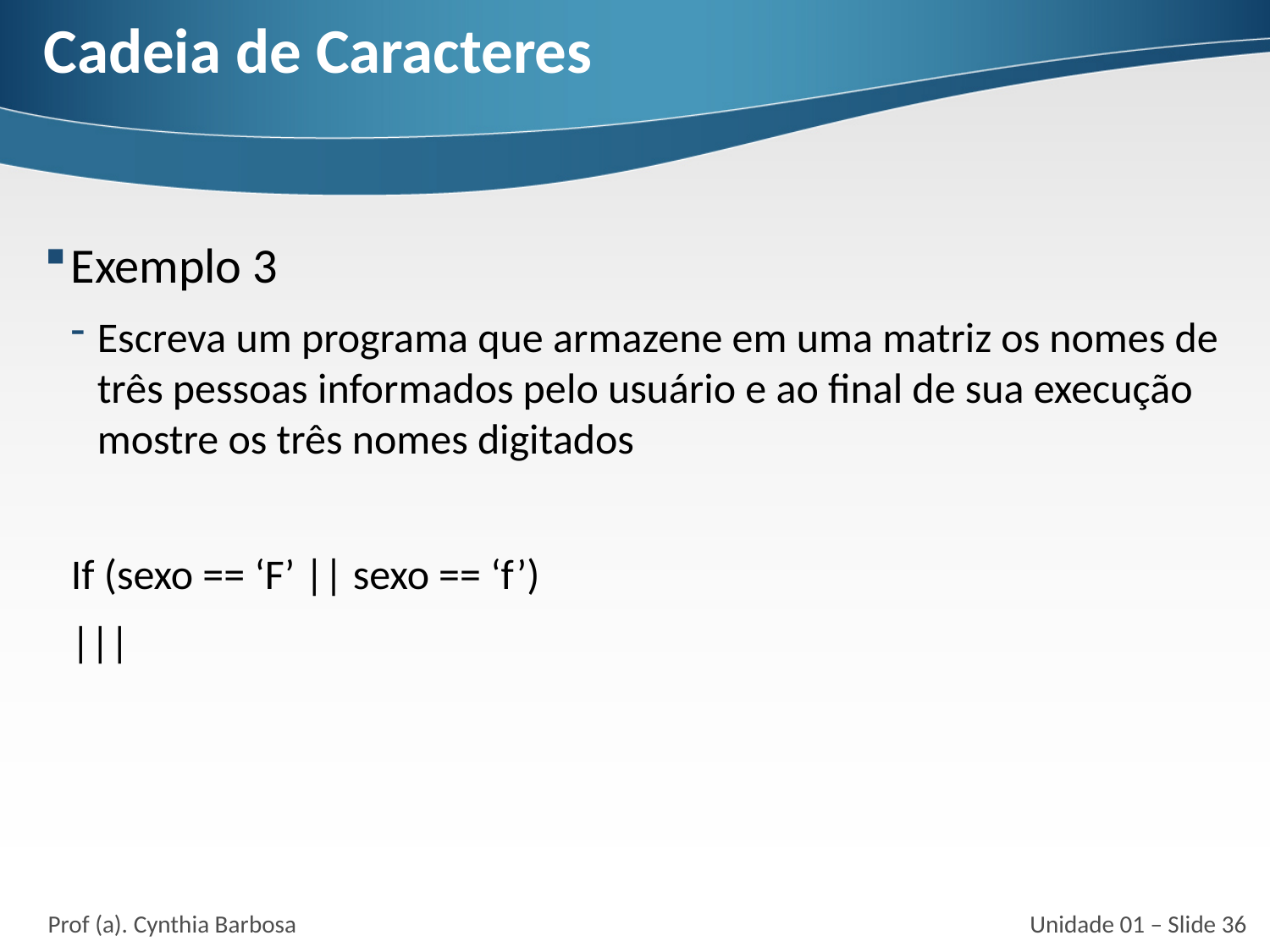

# Cadeia de Caracteres
Exemplo 3
Escreva um programa que armazene em uma matriz os nomes de três pessoas informados pelo usuário e ao final de sua execução mostre os três nomes digitados

If (sexo == ‘F’ || sexo == ‘f’)
|||